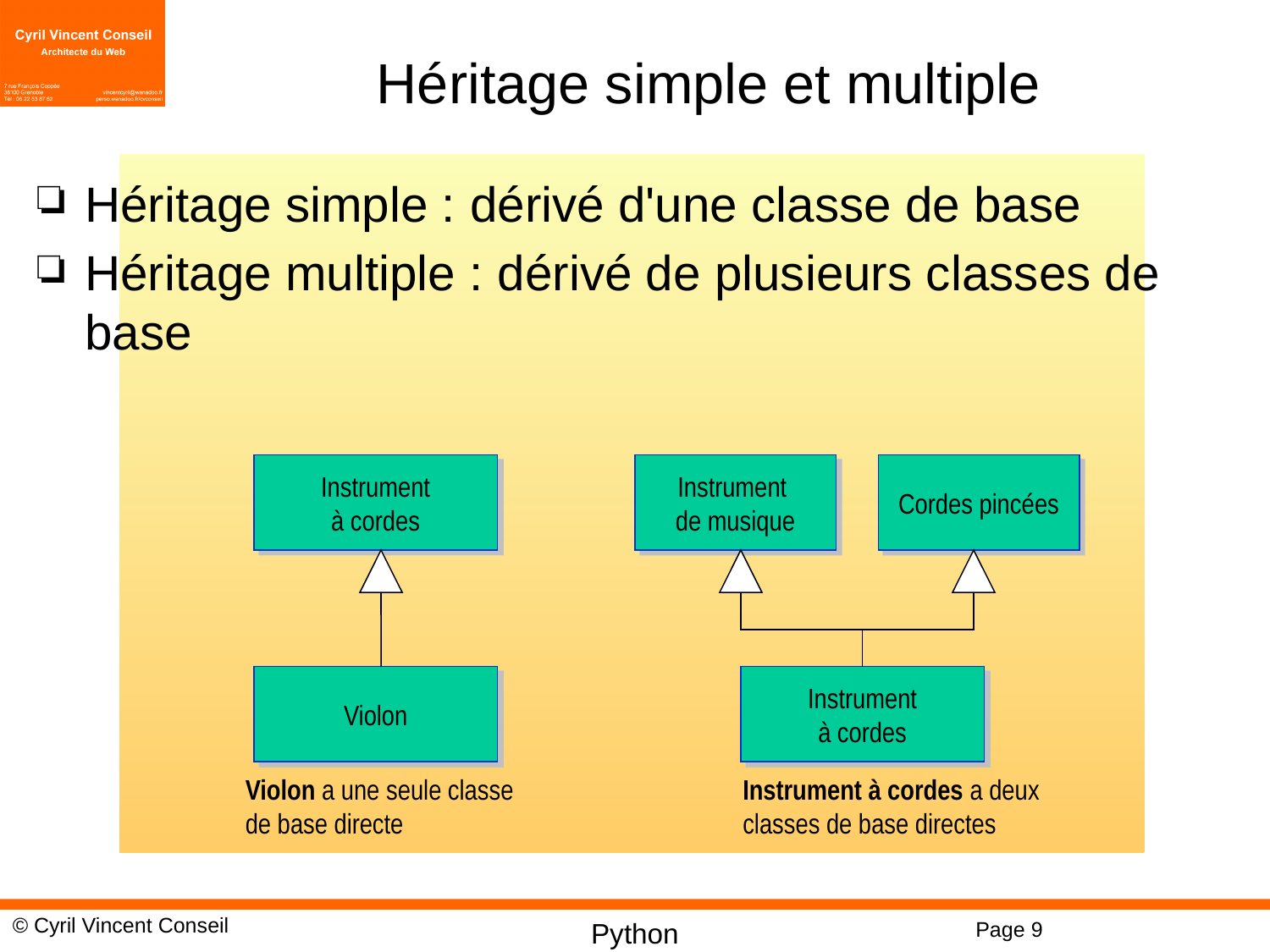

# Héritage simple et multiple

Héritage simple : dérivé d'une classe de base
Héritage multiple : dérivé de plusieurs classes de base
Instrument
à cordes
Instrument
de musique
Cordes pincées

Violon
Instrument
à cordes
Violon a une seule classe
de base directe
Instrument à cordes a deux classes de base directes